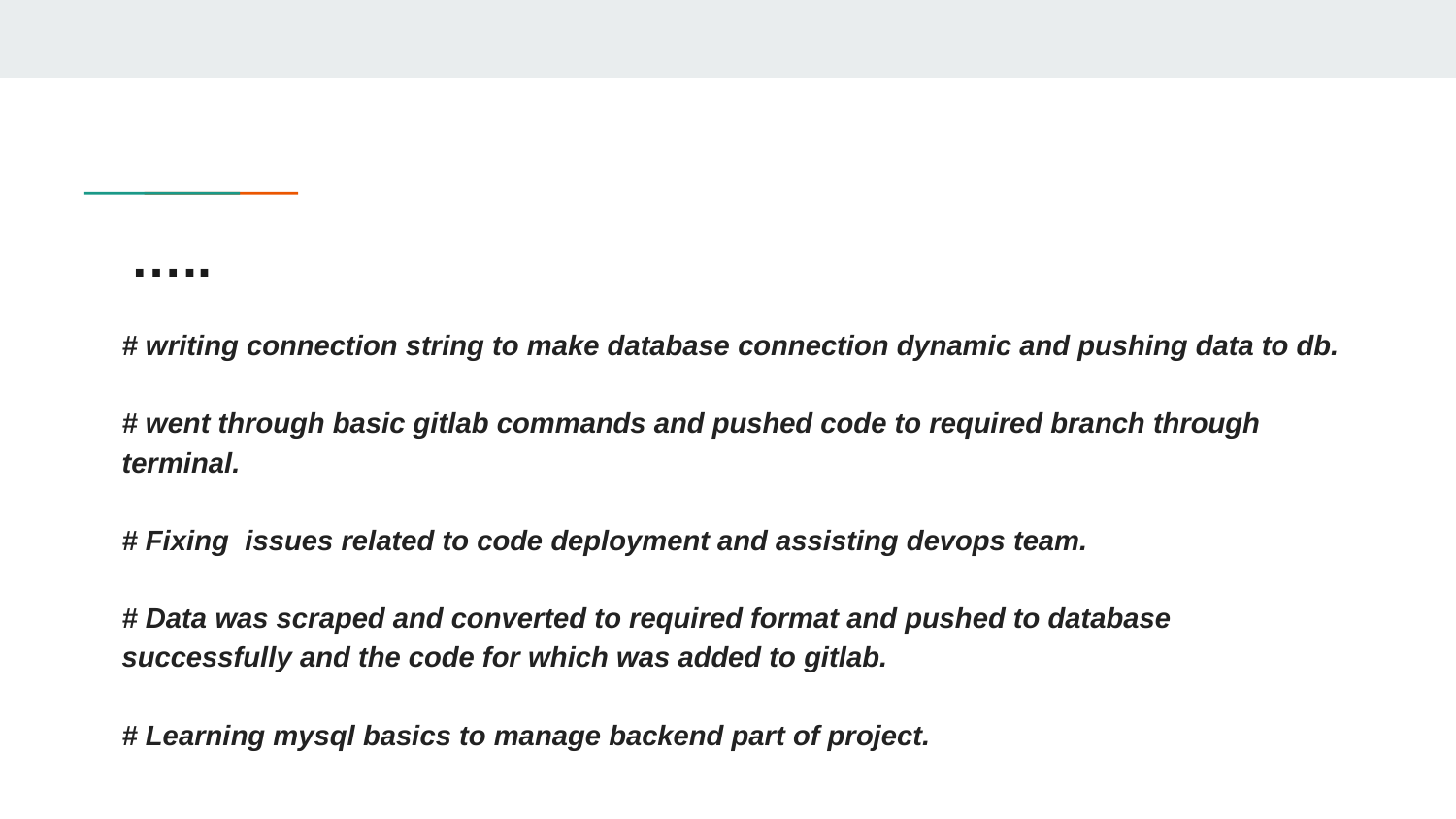

# …..
# writing connection string to make database connection dynamic and pushing data to db.

# went through basic gitlab commands and pushed code to required branch through terminal.

# Fixing  issues related to code deployment and assisting devops team.

# Data was scraped and converted to required format and pushed to database successfully and the code for which was added to gitlab.

# Learning mysql basics to manage backend part of project.